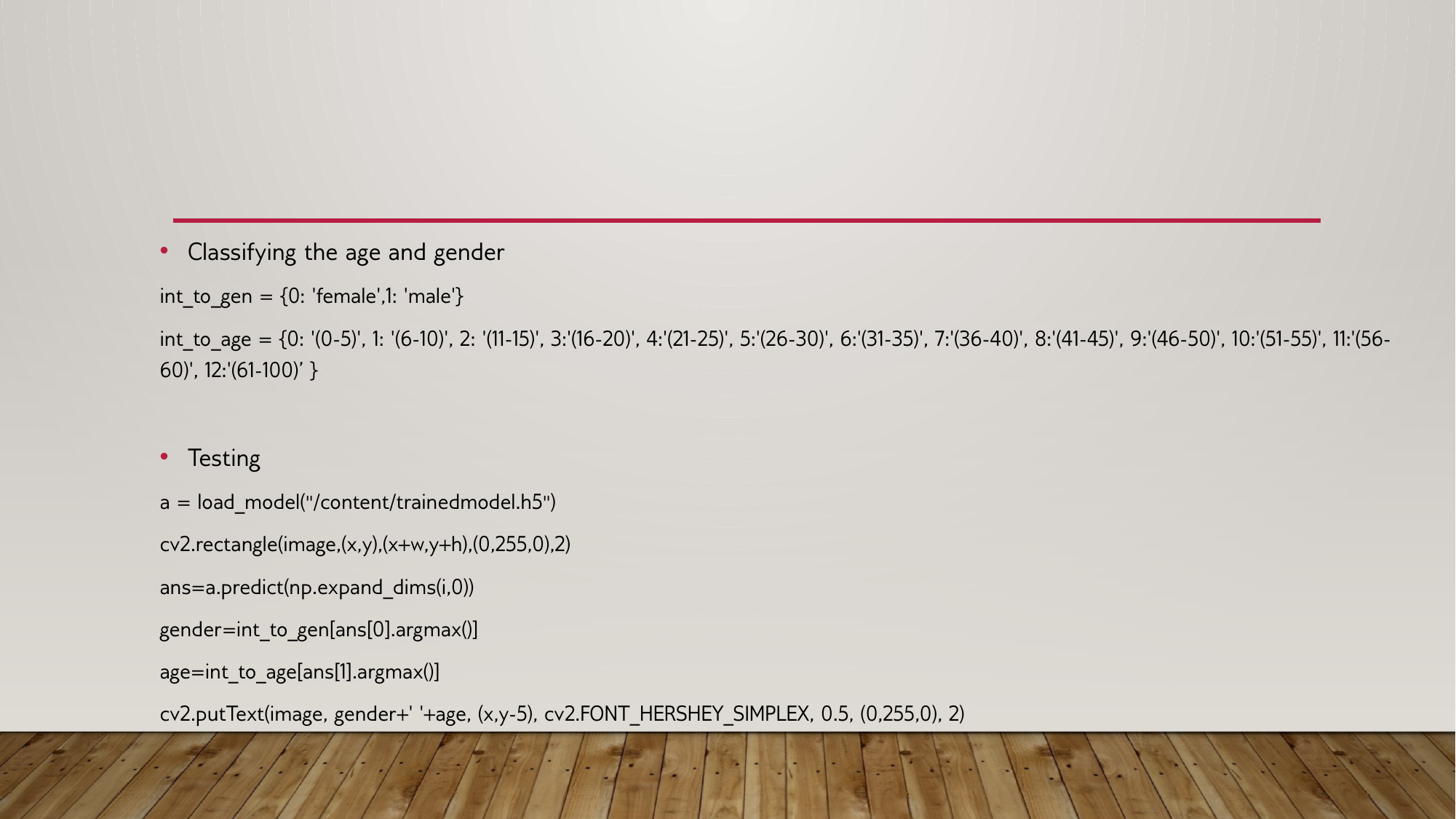

Classifying the age and gender
int_to_gen = {0: 'female',1: 'male'}
int_to_age = {0: '(0-5)', 1: '(6-10)', 2: '(11-15)', 3:'(16-20)', 4:'(21-25)', 5:'(26-30)', 6:'(31-35)', 7:'(36-40)', 8:'(41-45)', 9:'(46-50)', 10:'(51-55)', 11:'(56-60)', 12:'(61-100)’ }

Testing
a = load_model("/content/trainedmodel.h5")
cv2.rectangle(image,(x,y),(x+w,y+h),(0,255,0),2)
ans=a.predict(np.expand_dims(i,0))
gender=int_to_gen[ans[0].argmax()]
age=int_to_age[ans[1].argmax()]
cv2.putText(image, gender+' '+age, (x,y-5), cv2.FONT_HERSHEY_SIMPLEX, 0.5, (0,255,0), 2)